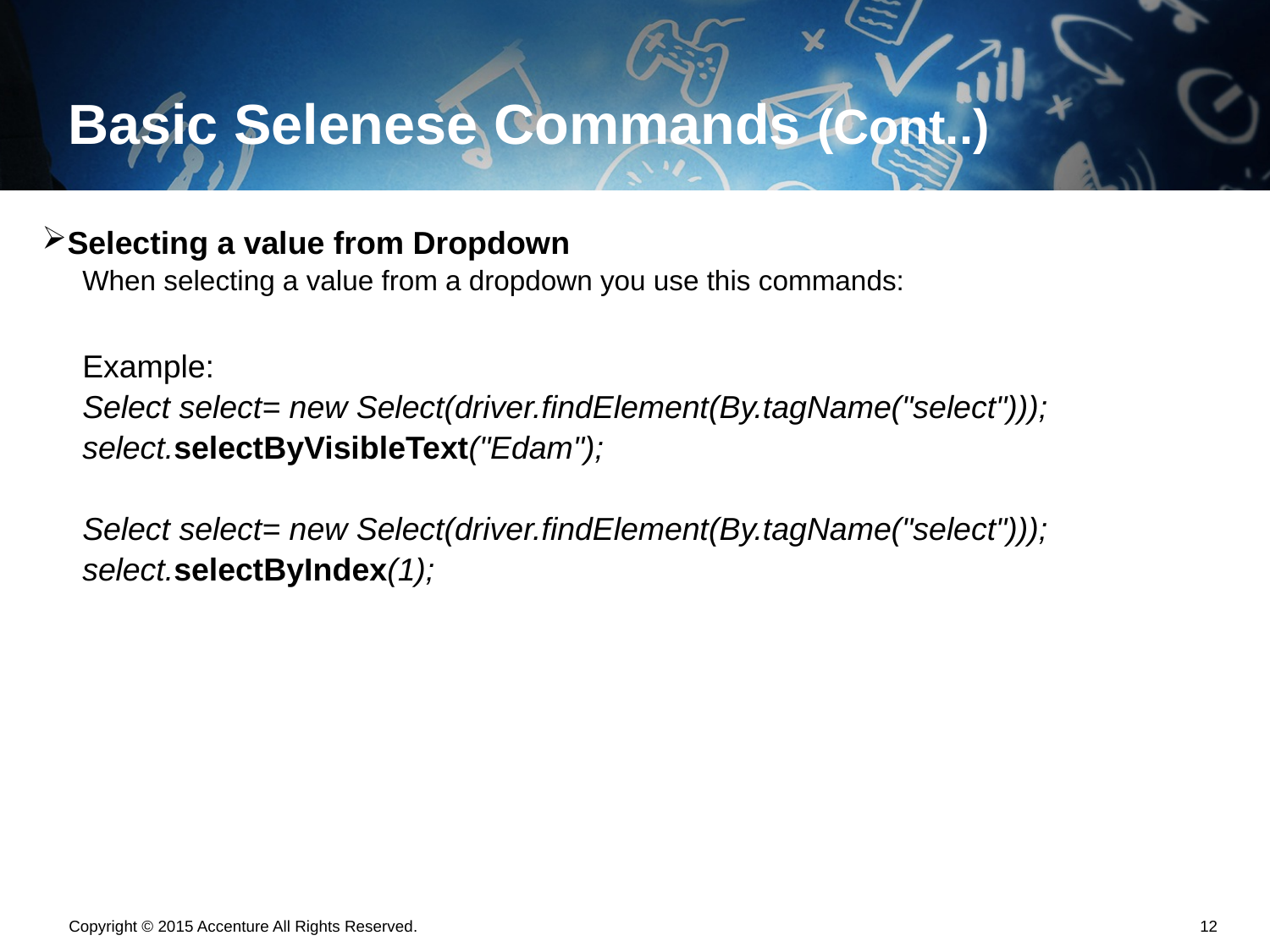

# Basic Selenese Commands (Cont..)
Selecting a value from Dropdown
When selecting a value from a dropdown you use this commands:

Example:
Select select= new Select(driver.findElement(By.tagName("select")));
select.selectByVisibleText("Edam");

Select select= new Select(driver.findElement(By.tagName("select")));
select.selectByIndex(1);
Copyright © 2015 Accenture All Rights Reserved.
12